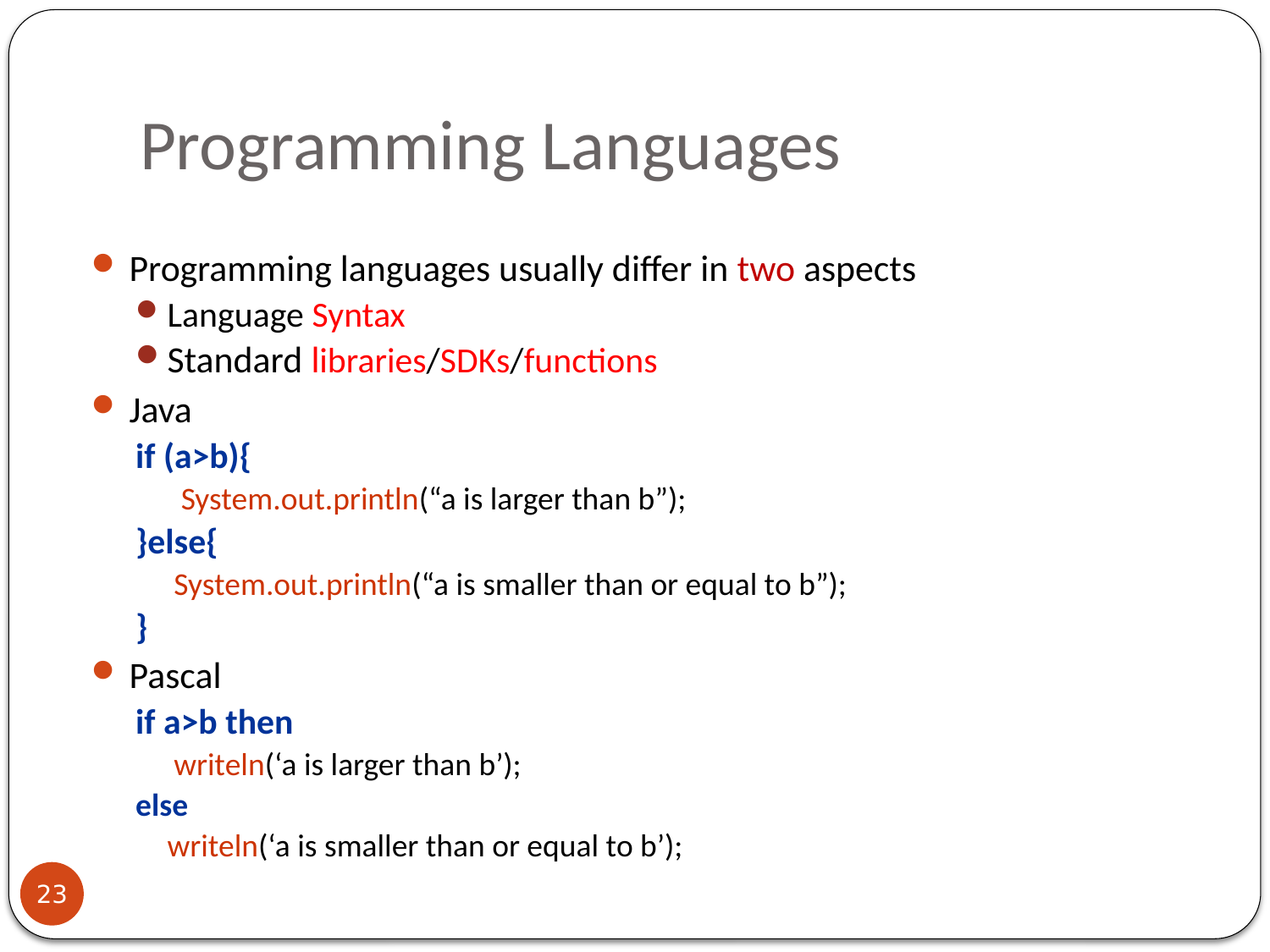

# Programming Languages
Programming languages usually differ in two aspects
Language Syntax
Standard libraries/SDKs/functions
Java
if (a>b){
 System.out.println(“a is larger than b”);
}else{
System.out.println(“a is smaller than or equal to b”);
}
Pascal
if a>b then
writeln(‘a is larger than b’);
else
	writeln(‘a is smaller than or equal to b’);
23